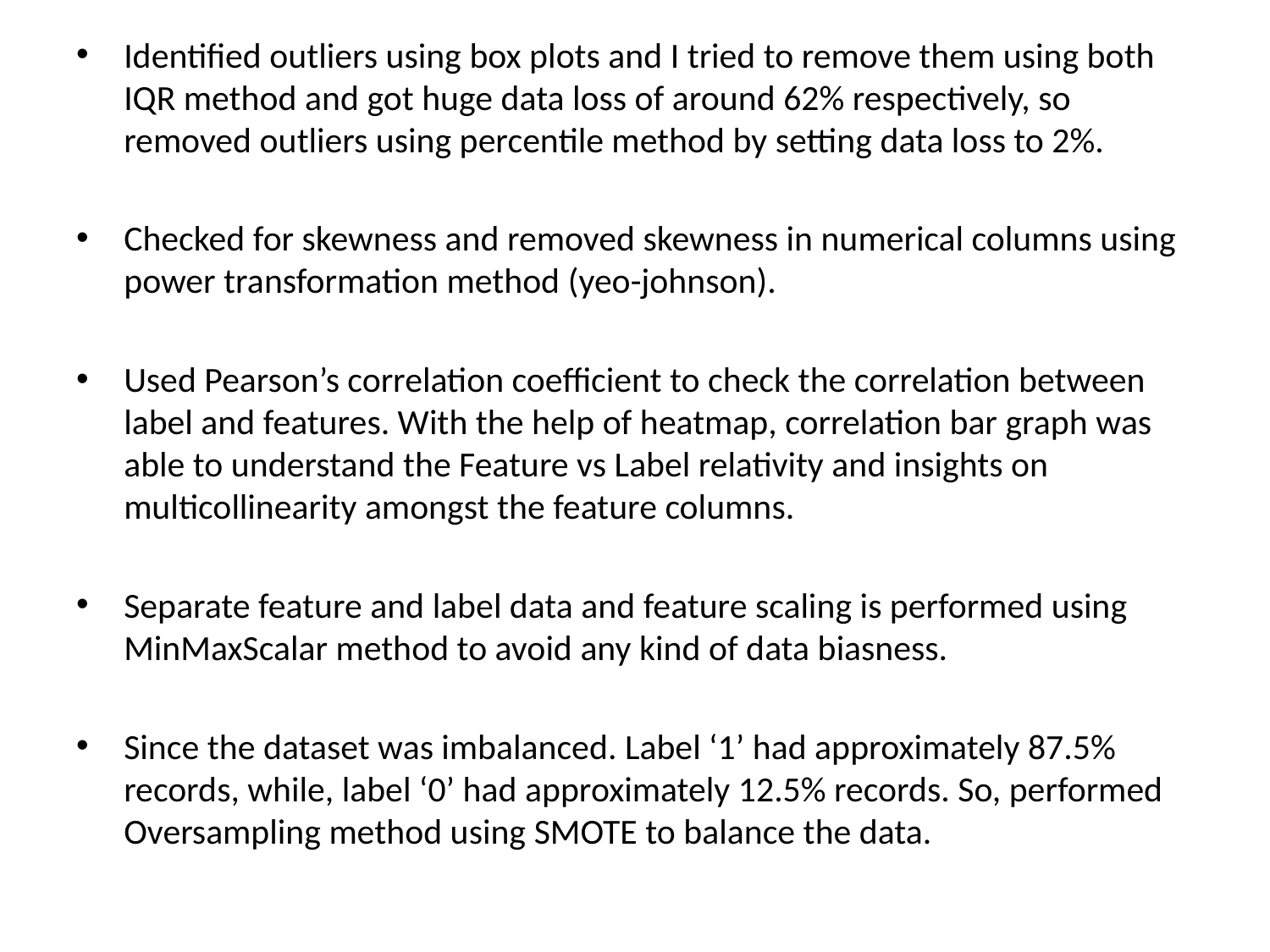

Identified outliers using box plots and I tried to remove them using both IQR method and got huge data loss of around 62% respectively, so removed outliers using percentile method by setting data loss to 2%.

Checked for skewness and removed skewness in numerical columns using power transformation method (yeo-johnson).

Used Pearson’s correlation coefficient to check the correlation between label and features. With the help of heatmap, correlation bar graph was able to understand the Feature vs Label relativity and insights on multicollinearity amongst the feature columns.

Separate feature and label data and feature scaling is performed using MinMaxScalar method to avoid any kind of data biasness.

Since the dataset was imbalanced. Label ‘1’ had approximately 87.5% records, while, label ‘0’ had approximately 12.5% records. So, performed Oversampling method using SMOTE to balance the data.